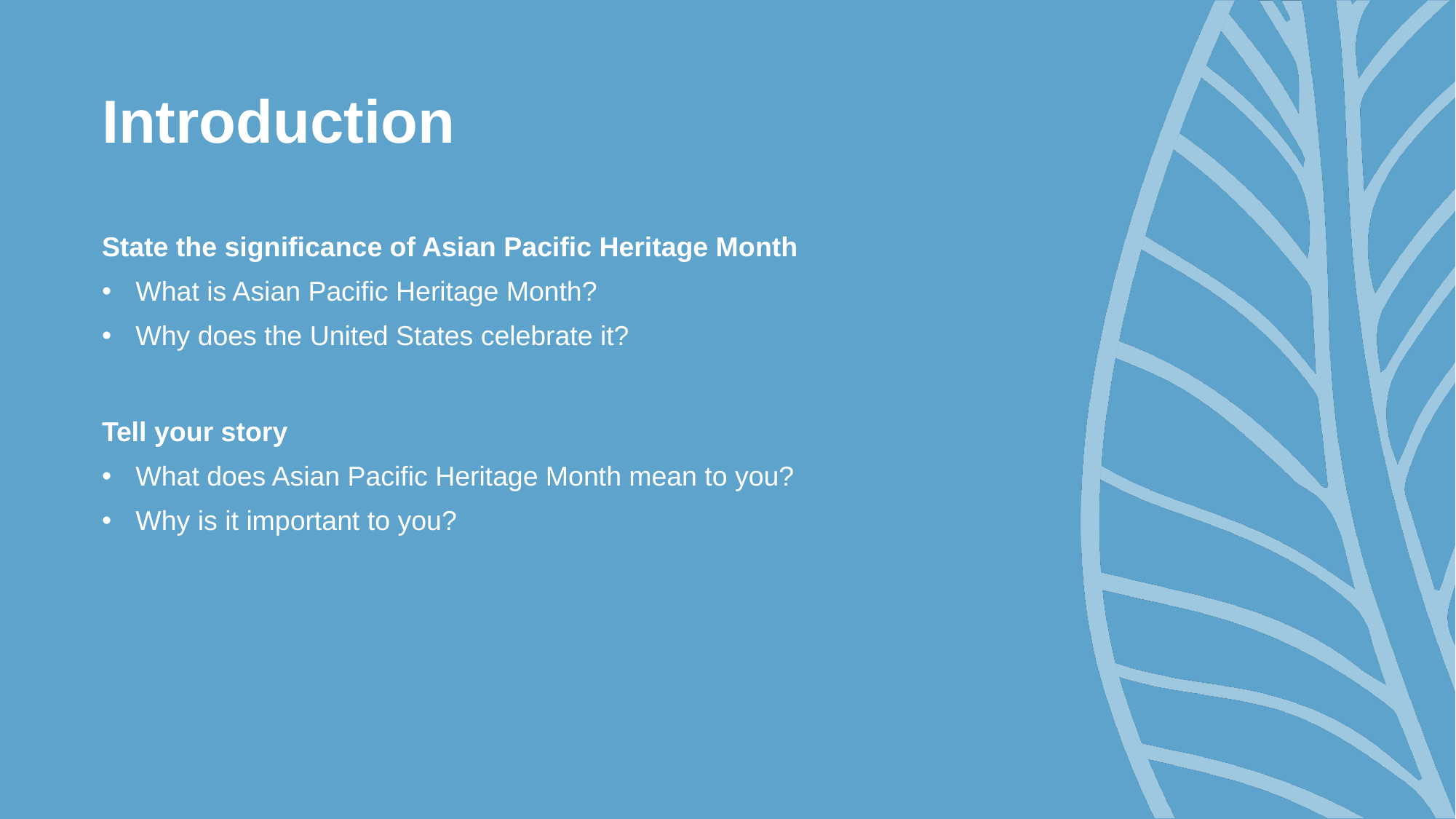

# Introduction
State the significance of Asian Pacific Heritage Month
What is Asian Pacific Heritage Month?
Why does the United States celebrate it?

Tell your story
What does Asian Pacific Heritage Month mean to you?
Why is it important to you?